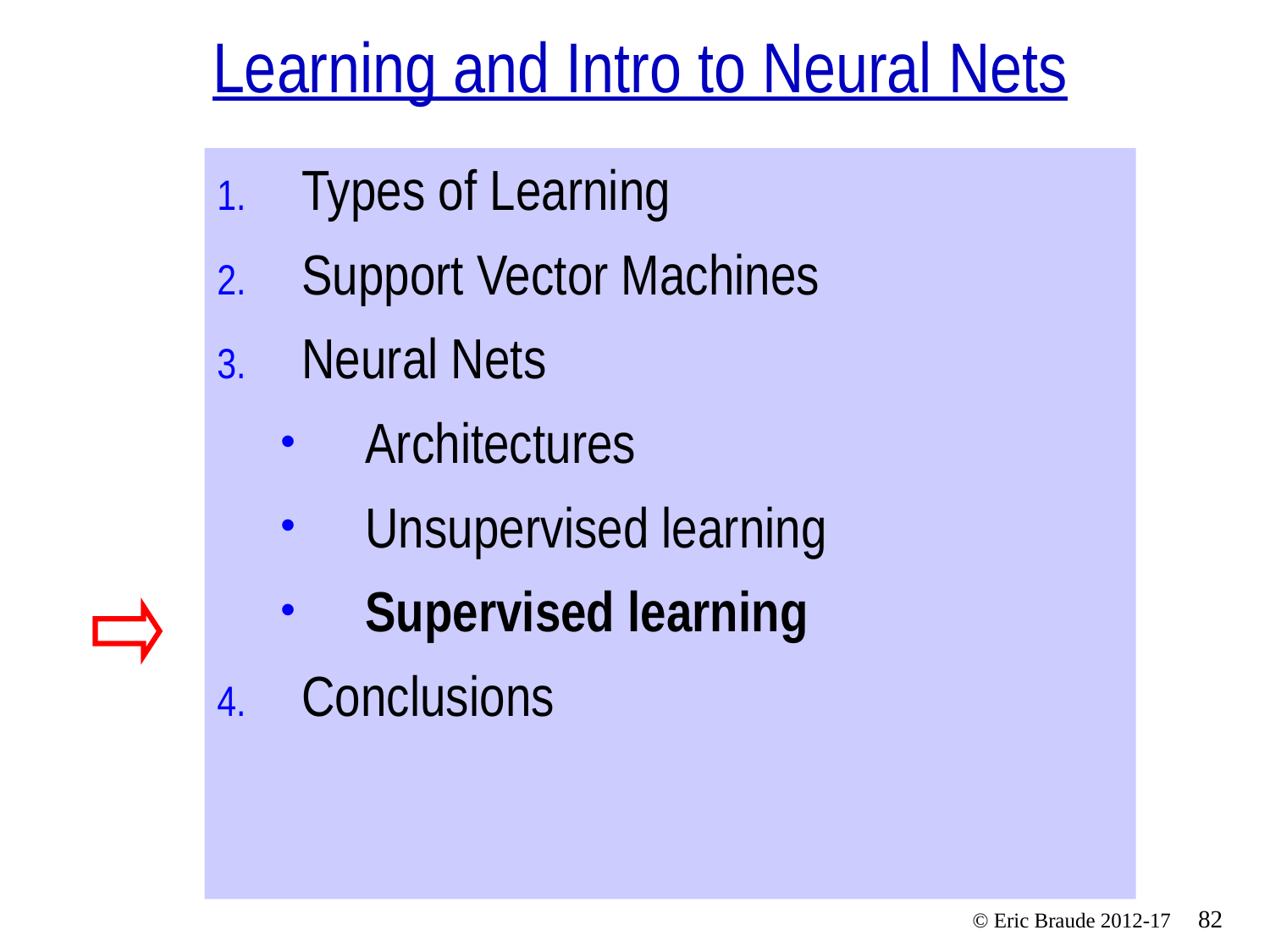

# Learning and Intro to Neural Nets
Types of Learning
Support Vector Machines
Neural Nets
Architectures
Unsupervised learning
Supervised learning
Conclusions